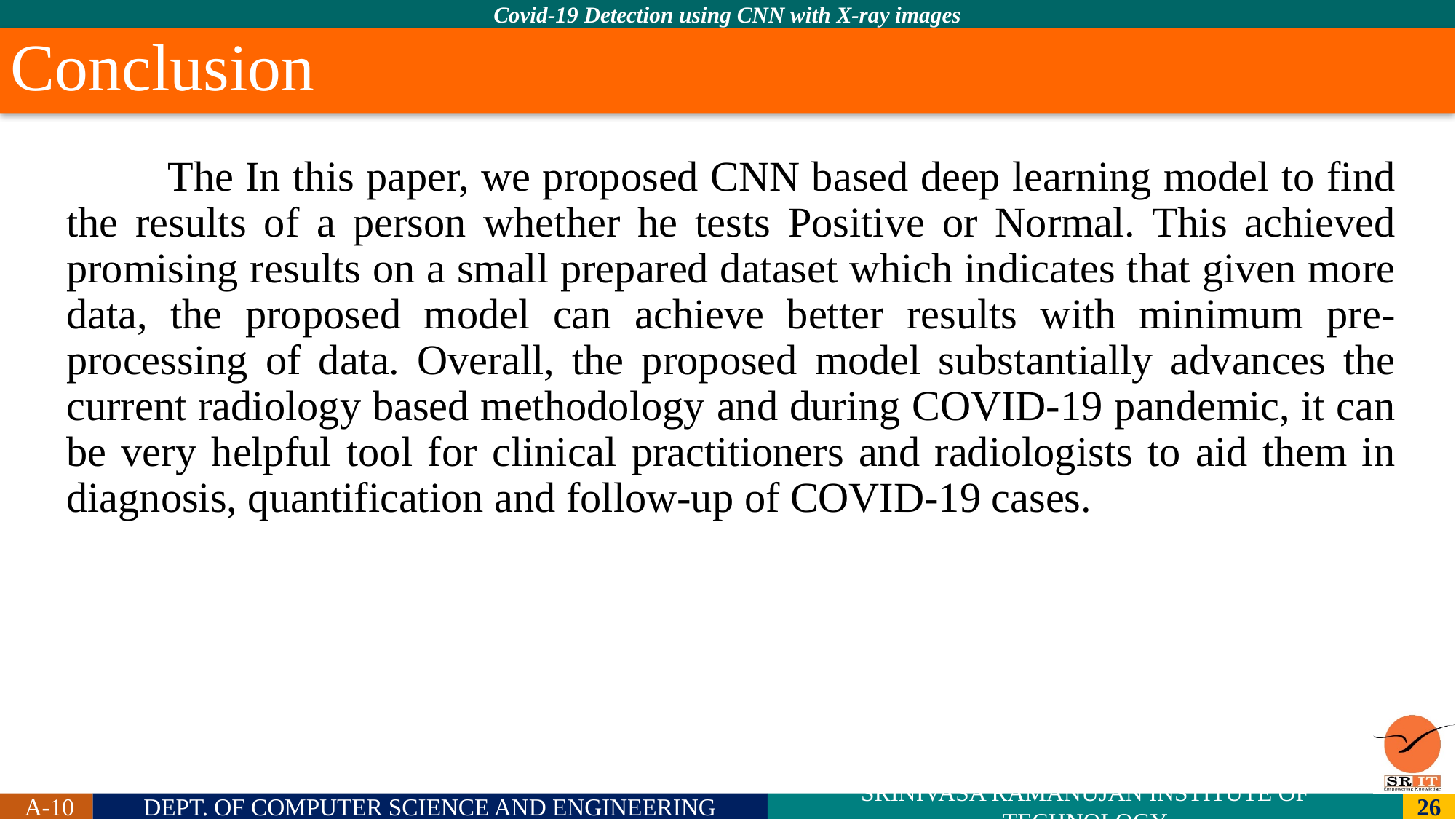

# Conclusion
           The In this paper, we proposed CNN based deep learning model to find the results of a person whether he tests Positive or Normal. This achieved promising results on a small prepared dataset which indicates that given more data, the proposed model can achieve better results with minimum pre-processing of data. Overall, the proposed model substantially advances the current radiology based methodology and during COVID-19 pandemic, it can be very helpful tool for clinical practitioners and radiologists to aid them in diagnosis, quantification and follow-up of COVID-19 cases.